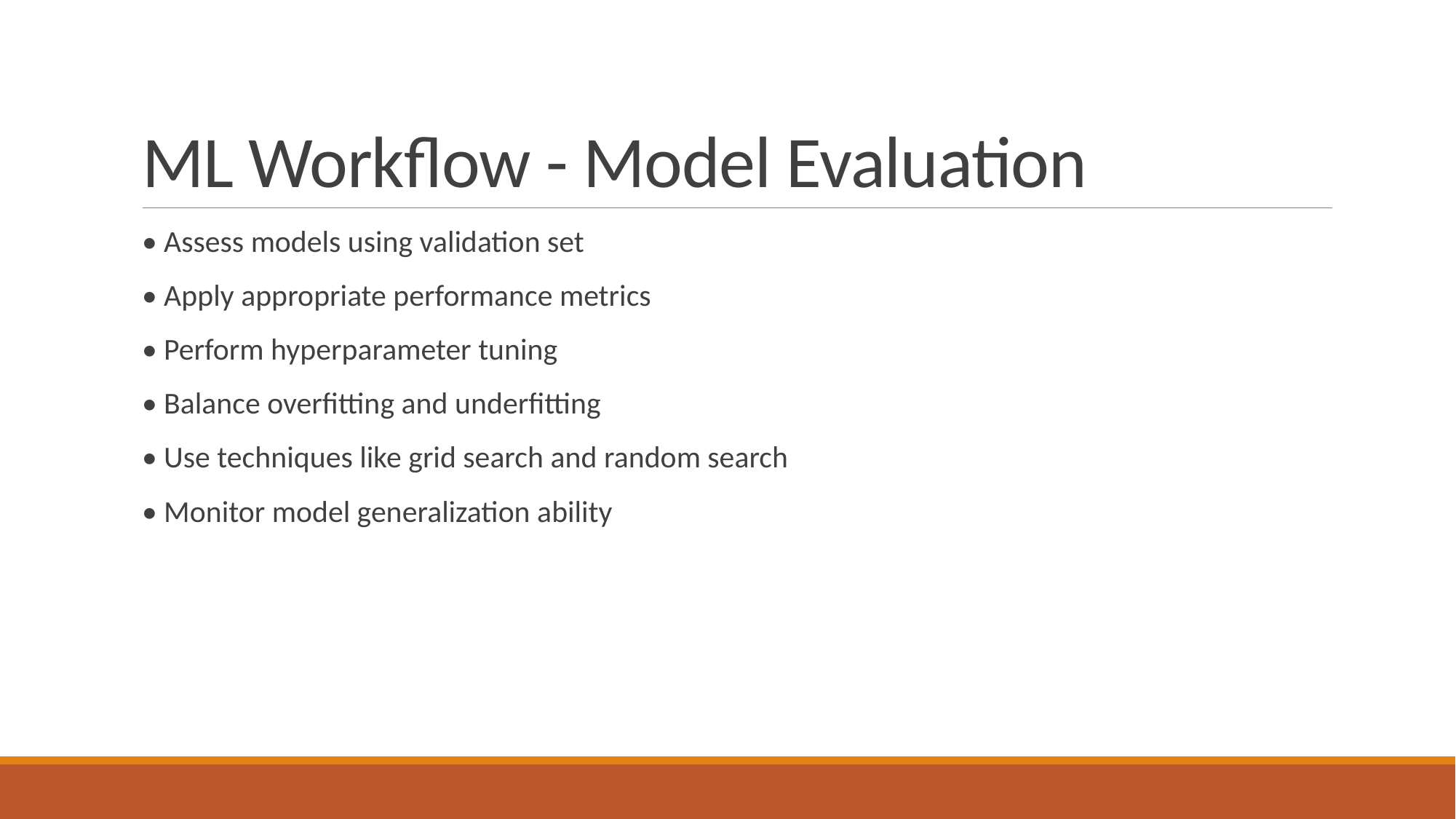

# ML Workflow - Model Evaluation
• Assess models using validation set
• Apply appropriate performance metrics
• Perform hyperparameter tuning
• Balance overfitting and underfitting
• Use techniques like grid search and random search
• Monitor model generalization ability